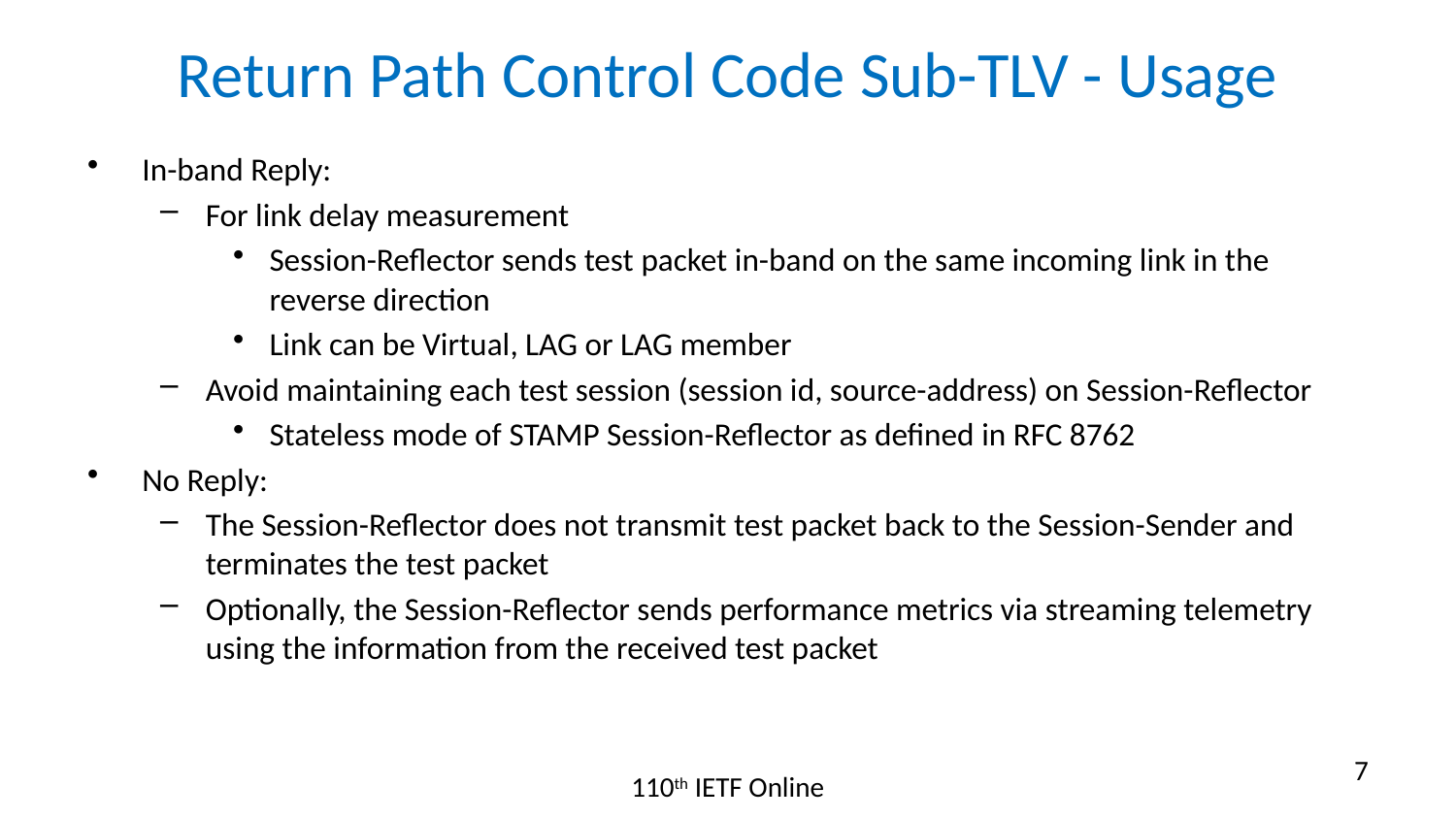

# Return Path Control Code Sub-TLV - Usage
In-band Reply:
For link delay measurement
Session-Reflector sends test packet in-band on the same incoming link in the reverse direction
Link can be Virtual, LAG or LAG member
Avoid maintaining each test session (session id, source-address) on Session-Reflector
Stateless mode of STAMP Session-Reflector as defined in RFC 8762
No Reply:
The Session-Reflector does not transmit test packet back to the Session-Sender and terminates the test packet
Optionally, the Session-Reflector sends performance metrics via streaming telemetry using the information from the received test packet

7
110th IETF Online